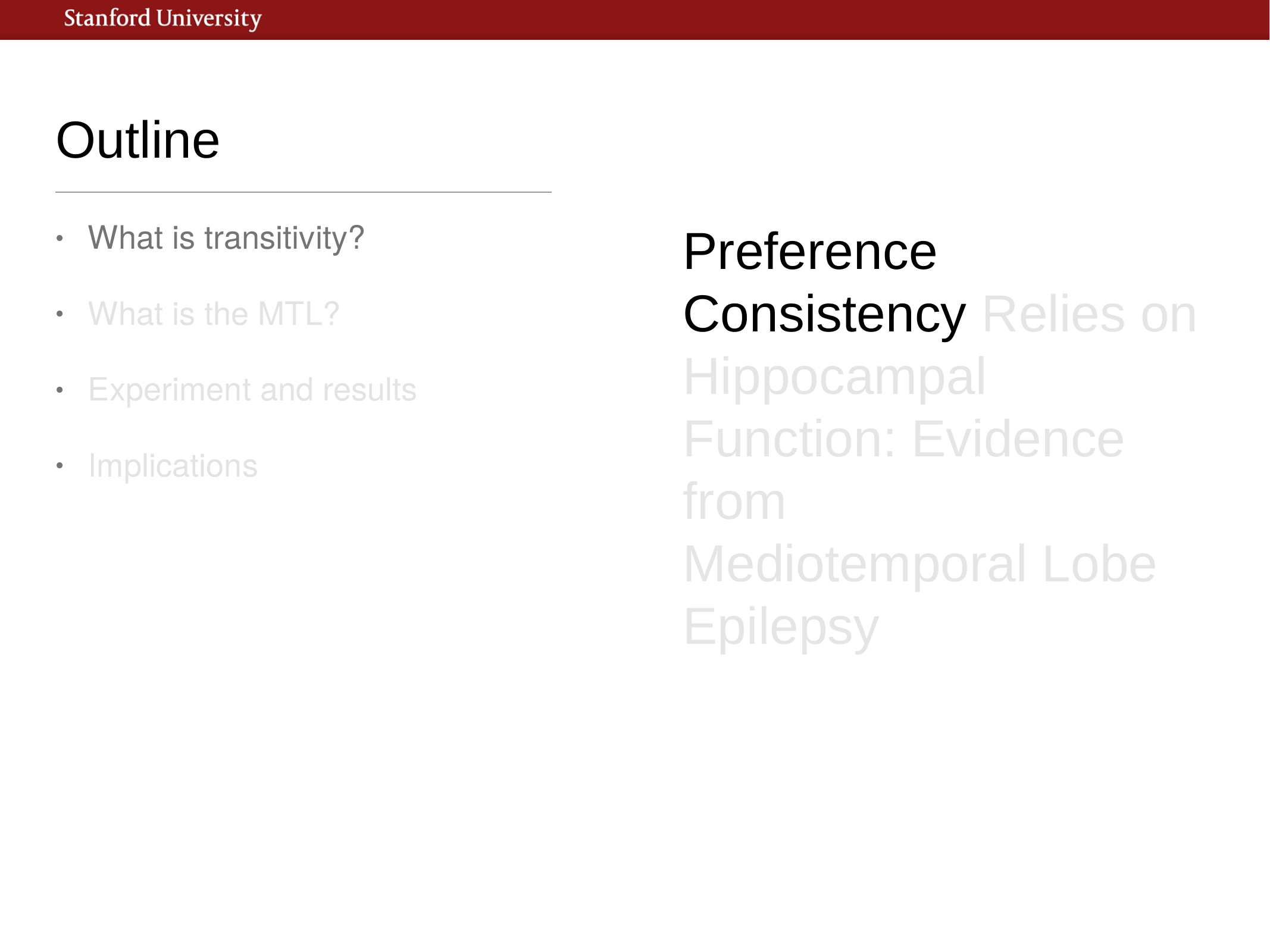

# Outline
What is transitivity?
What is the MTL?
Experiment and results
Implications
Preference Consistency Relies on Hippocampal Function: Evidence from
Mediotemporal Lobe Epilepsy